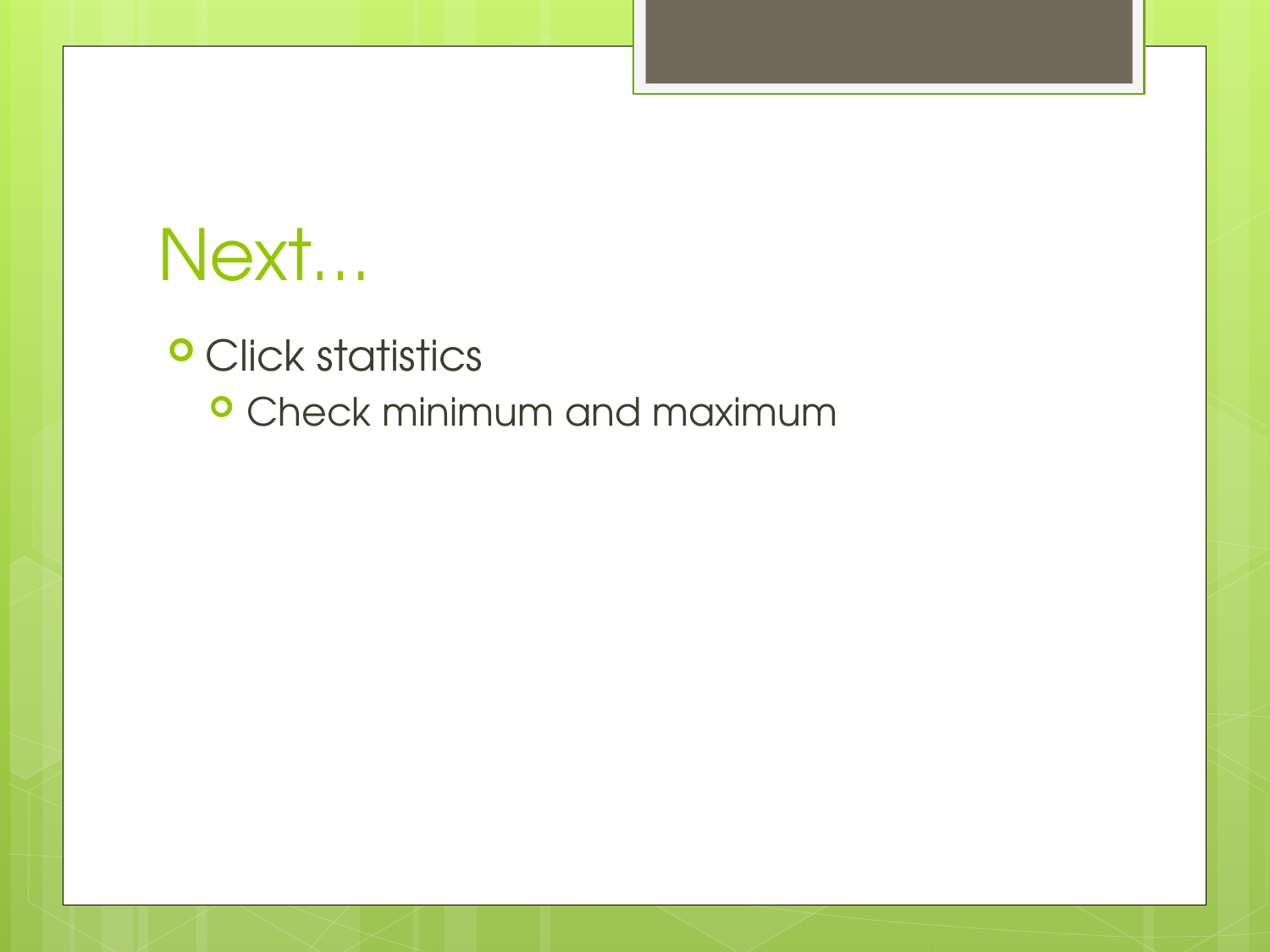

# Next…
Click statistics
Check minimum and maximum